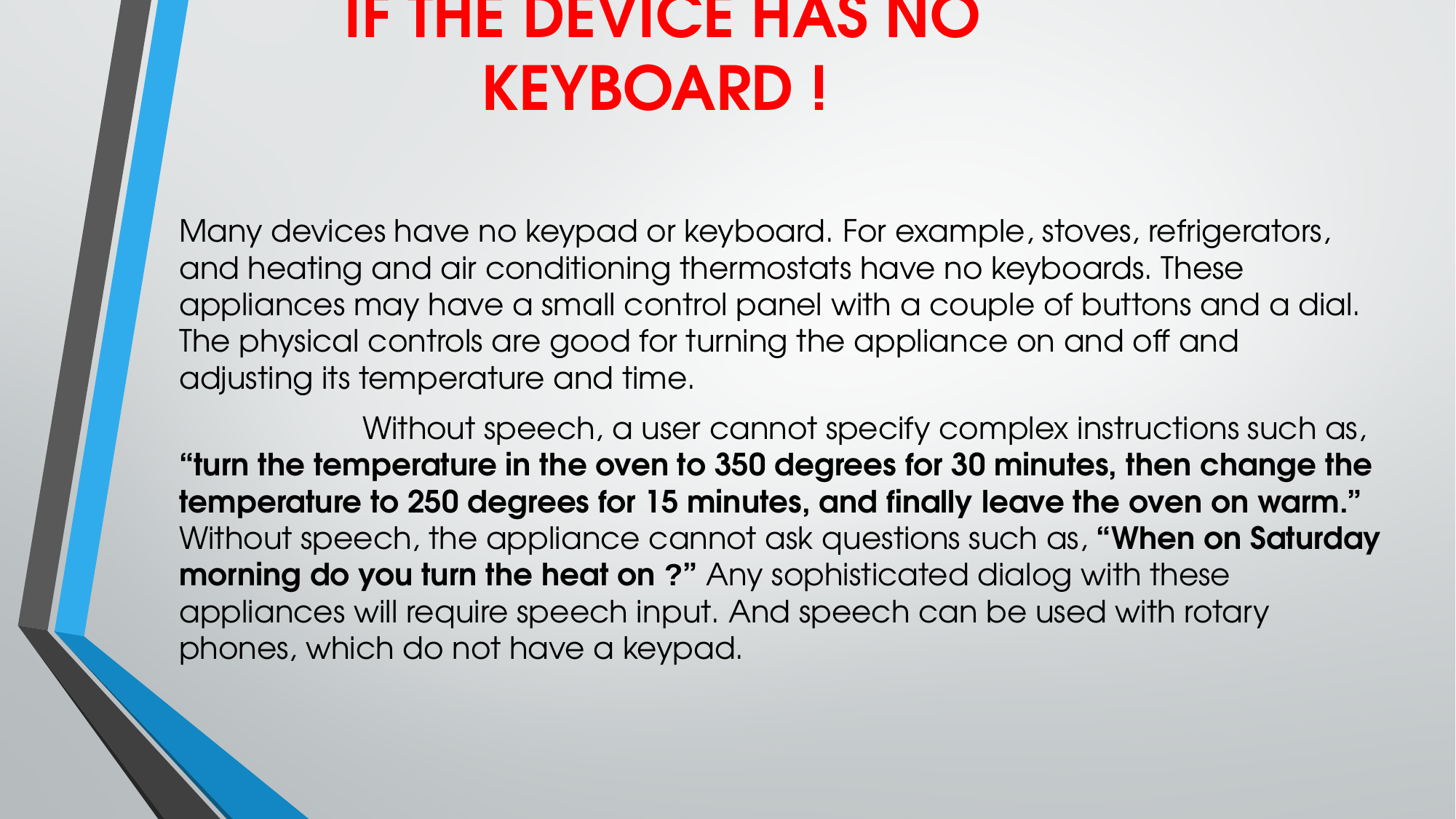

# if the device has no keyboard !

Many devices have no keypad or keyboard. For example, stoves, refrigerators, and heating and air conditioning thermostats have no keyboards. These appliances may have a small control panel with a couple of buttons and a dial. The physical controls are good for turning the appliance on and off and adjusting its temperature and time.
 	 	Without speech, a user cannot specify complex instructions such as, “turn the temperature in the oven to 350 degrees for 30 minutes, then change the temperature to 250 degrees for 15 minutes, and finally leave the oven on warm.” Without speech, the appliance cannot ask questions such as, “When on Saturday morning do you turn the heat on ?” Any sophisticated dialog with these appliances will require speech input. And speech can be used with rotary phones, which do not have a keypad.